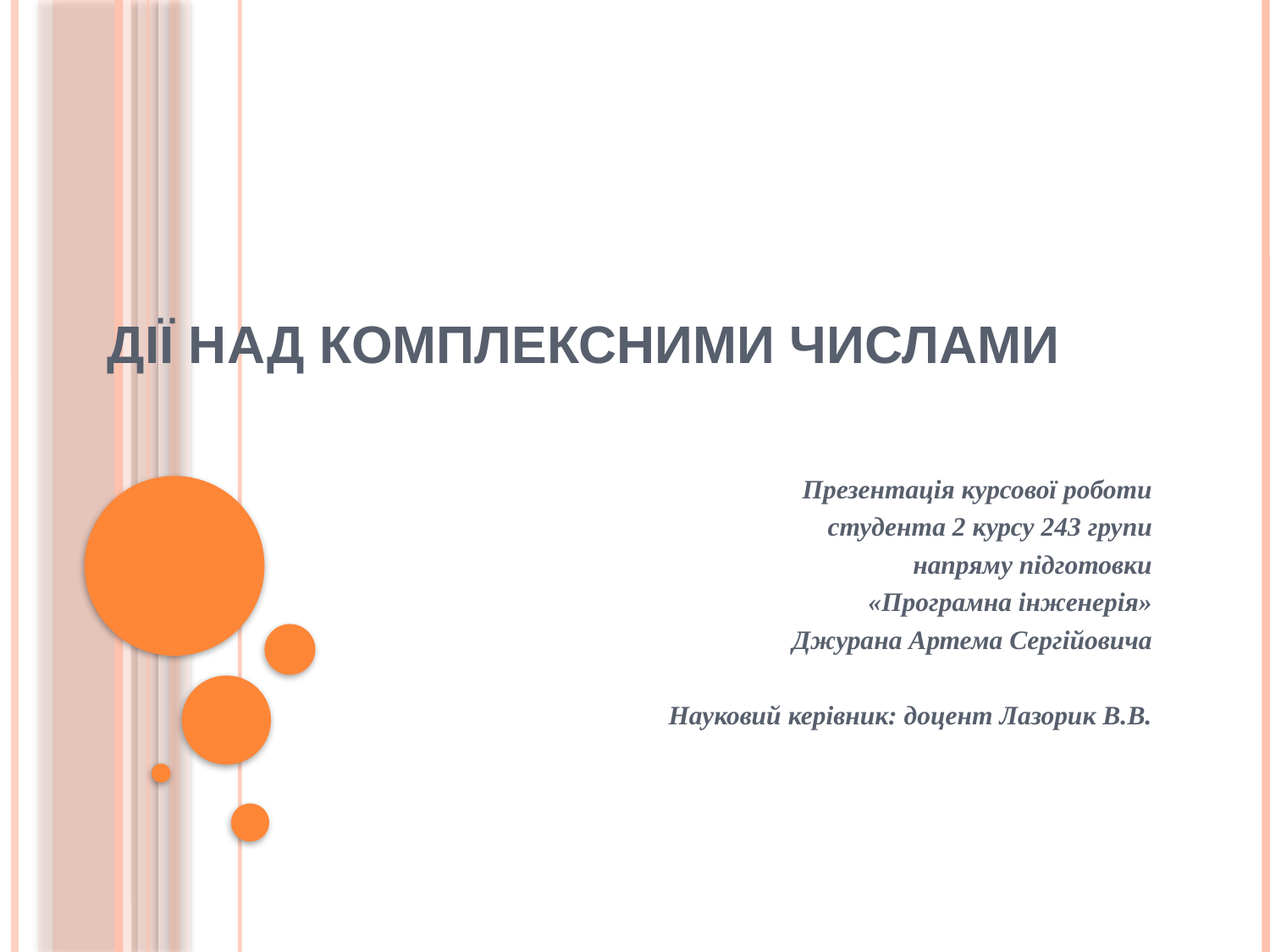

# Дії над комплексними числами
Презентація курсової роботи
студента 2 курсу 243 групи
напряму підготовки
«Програмна інженерія»
Джурана Артема Сергійовича

Науковий керівник: доцент Лазорик В.В.